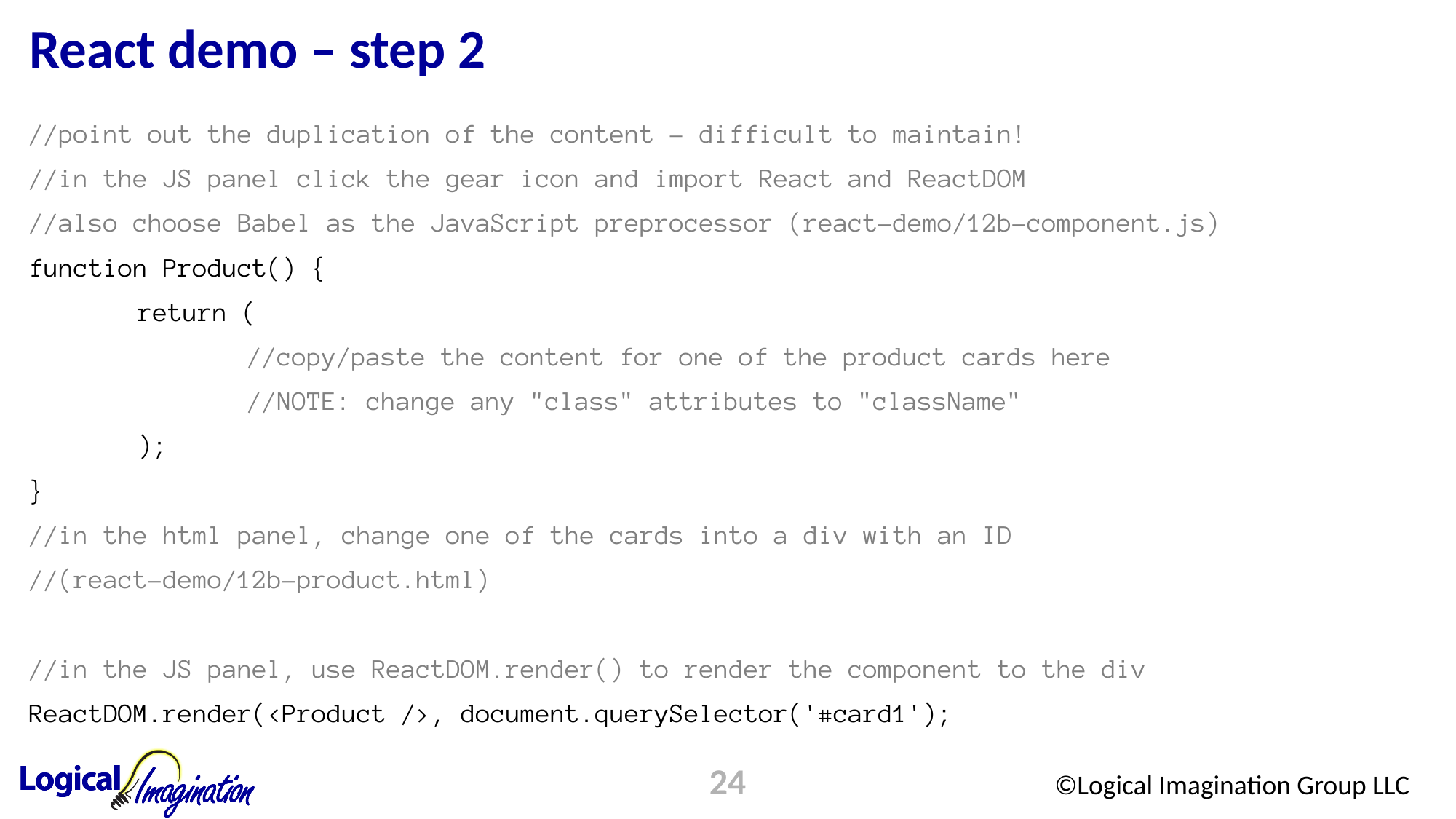

# React demo – step 2
//point out the duplication of the content – difficult to maintain!
//in the JS panel click the gear icon and import React and ReactDOM
//also choose Babel as the JavaScript preprocessor (react-demo/12b-component.js)
function Product() {
	return (
		//copy/paste the content for one of the product cards here
		//NOTE: change any "class" attributes to "className"
	);
}
//in the html panel, change one of the cards into a div with an ID
//(react-demo/12b-product.html)

//in the JS panel, use ReactDOM.render() to render the component to the div
ReactDOM.render(<Product />, document.querySelector('#card1');
24